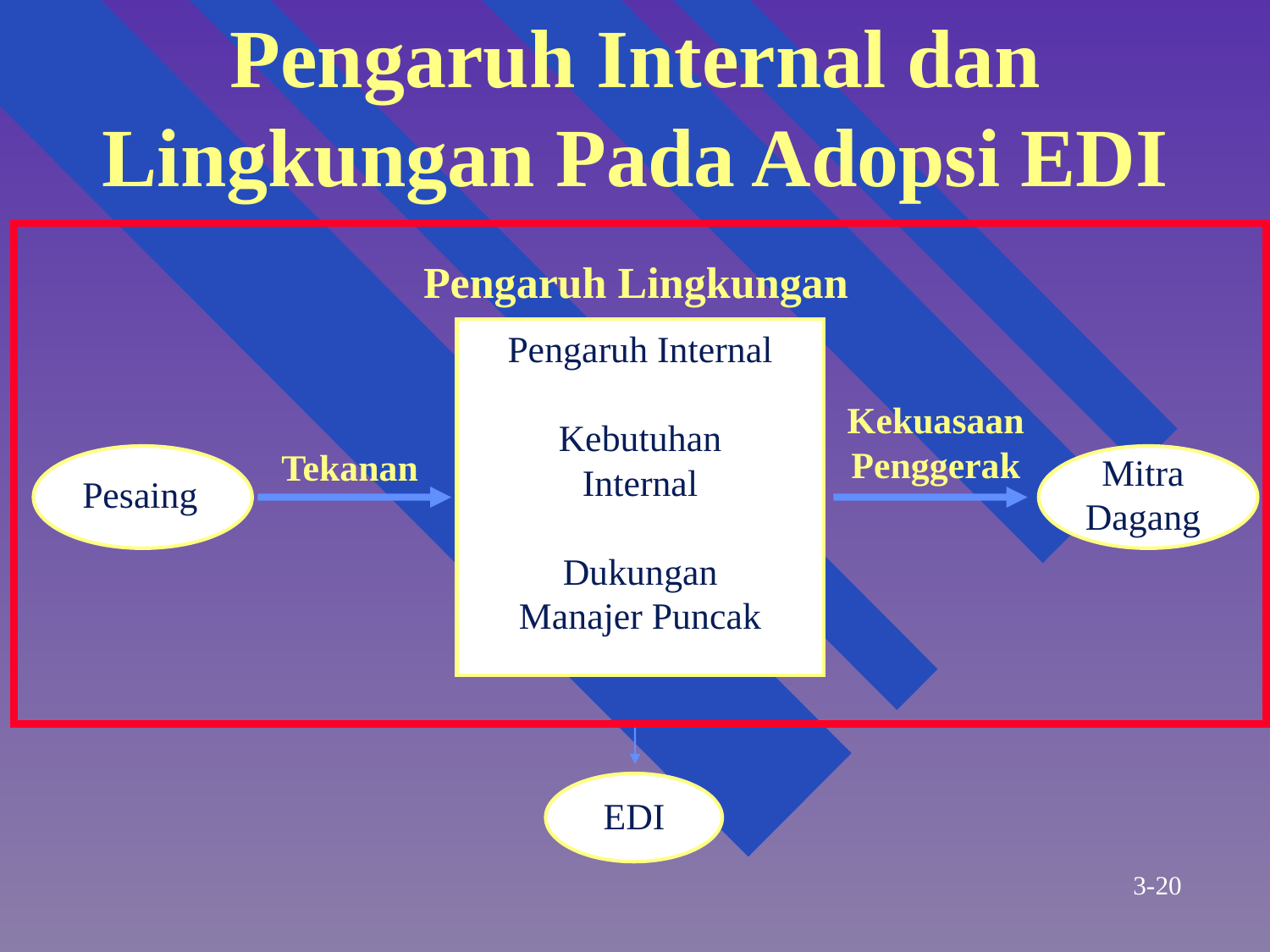

# Pengaruh Internal dan Lingkungan Pada Adopsi EDI

Pengaruh Lingkungan

Pengaruh Internal

Kebutuhan
Internal

Dukungan
Manajer Puncak
Kekuasaan
Penggerak
Tekanan
Mitra
Dagang

Pesaing

EDI
3-20